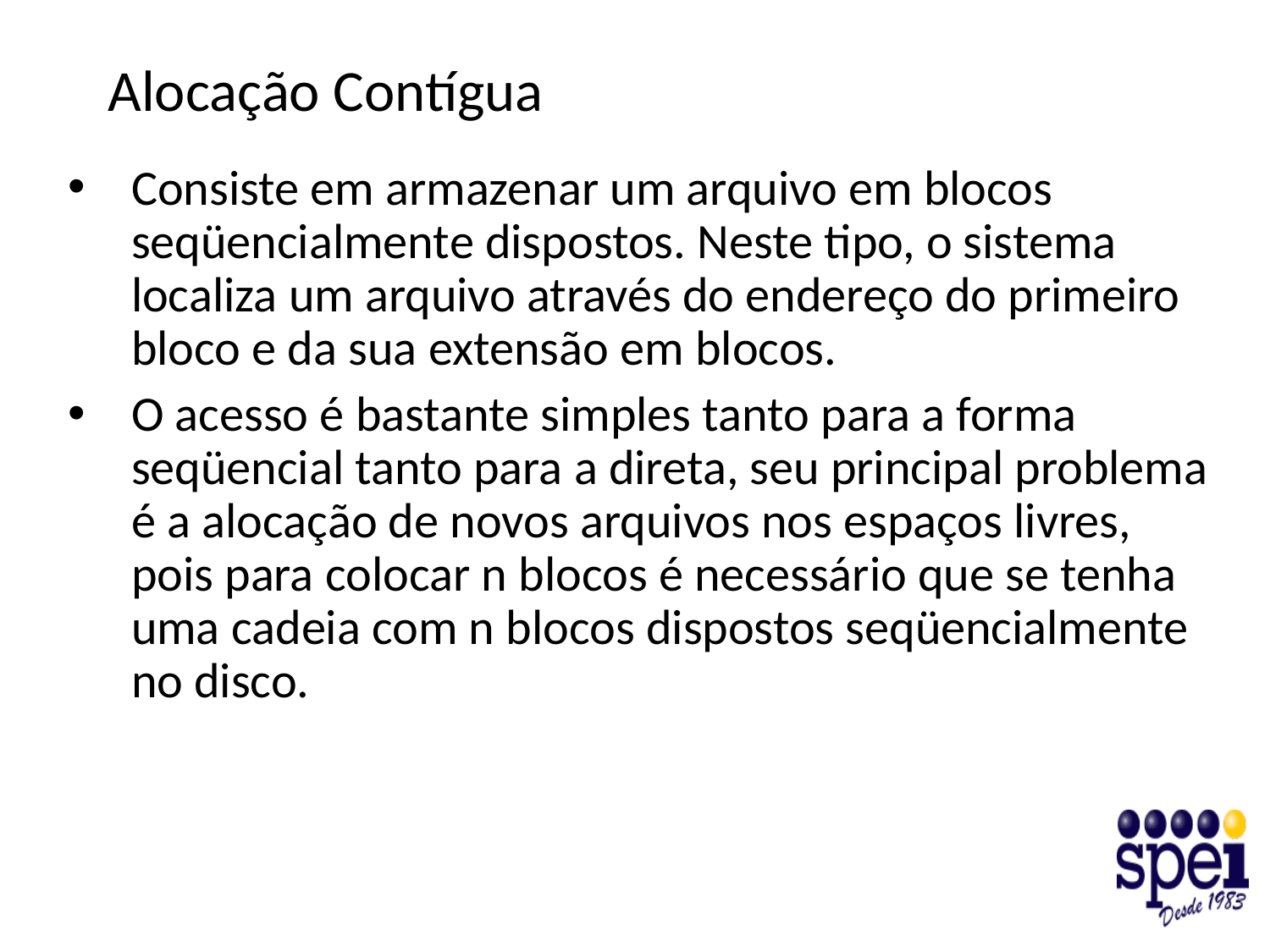

# Alocação Contígua
Consiste em armazenar um arquivo em blocos seqüencialmente dispostos. Neste tipo, o sistema localiza um arquivo através do endereço do primeiro bloco e da sua extensão em blocos.
O acesso é bastante simples tanto para a forma seqüencial tanto para a direta, seu principal problema é a alocação de novos arquivos nos espaços livres, pois para colocar n blocos é necessário que se tenha uma cadeia com n blocos dispostos seqüencialmente no disco.